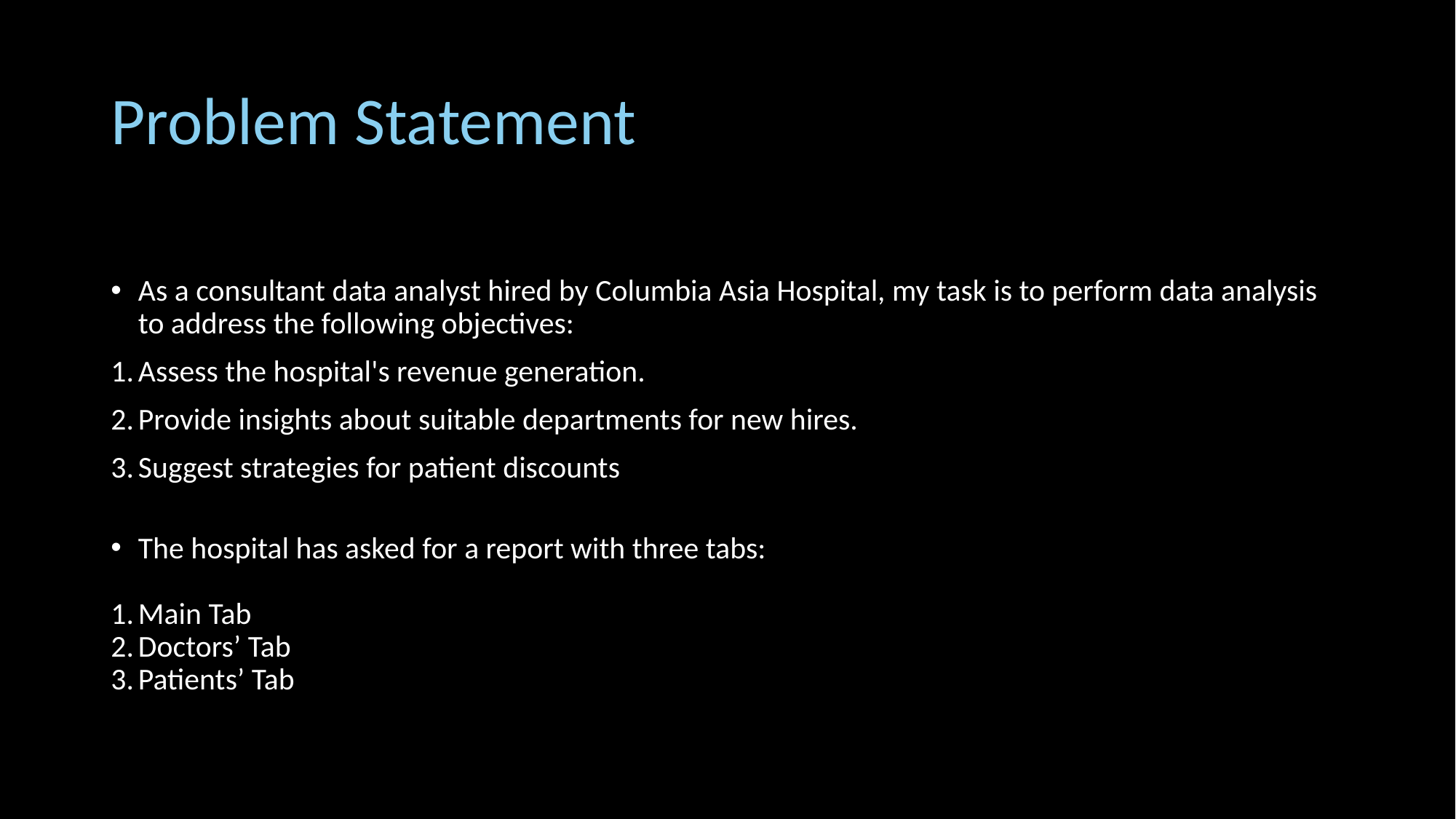

# Problem Statement

As a consultant data analyst hired by Columbia Asia Hospital, my task is to perform data analysis to address the following objectives:
Assess the hospital's revenue generation.
Provide insights about suitable departments for new hires.
Suggest strategies for patient discounts

The hospital has asked for a report with three tabs:

Main Tab
Doctors’ Tab
Patients’ Tab